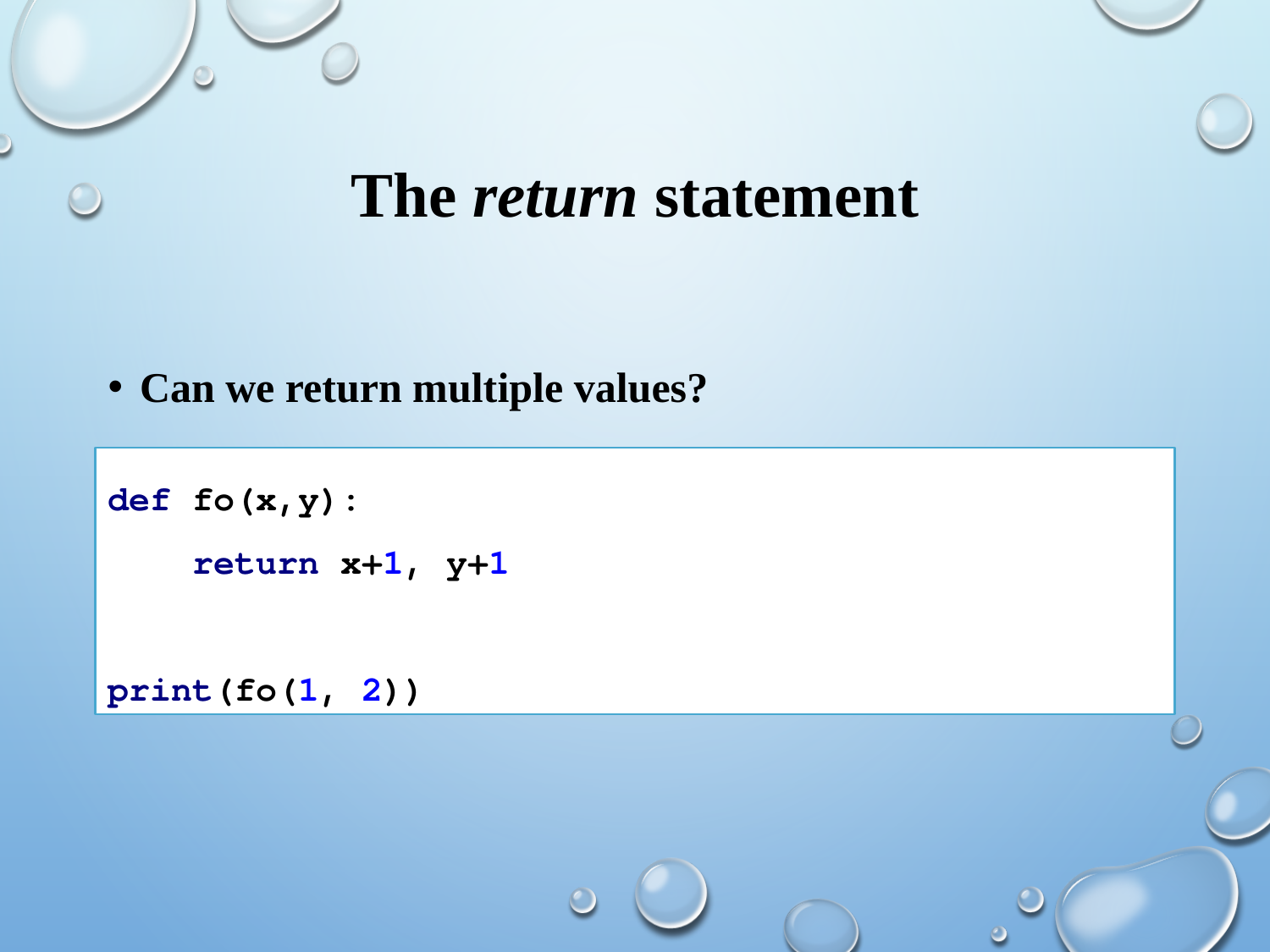

# The return statement
Can we return multiple values?
def fo(x,y):
    return x+1, y+1
print(fo(1, 2))